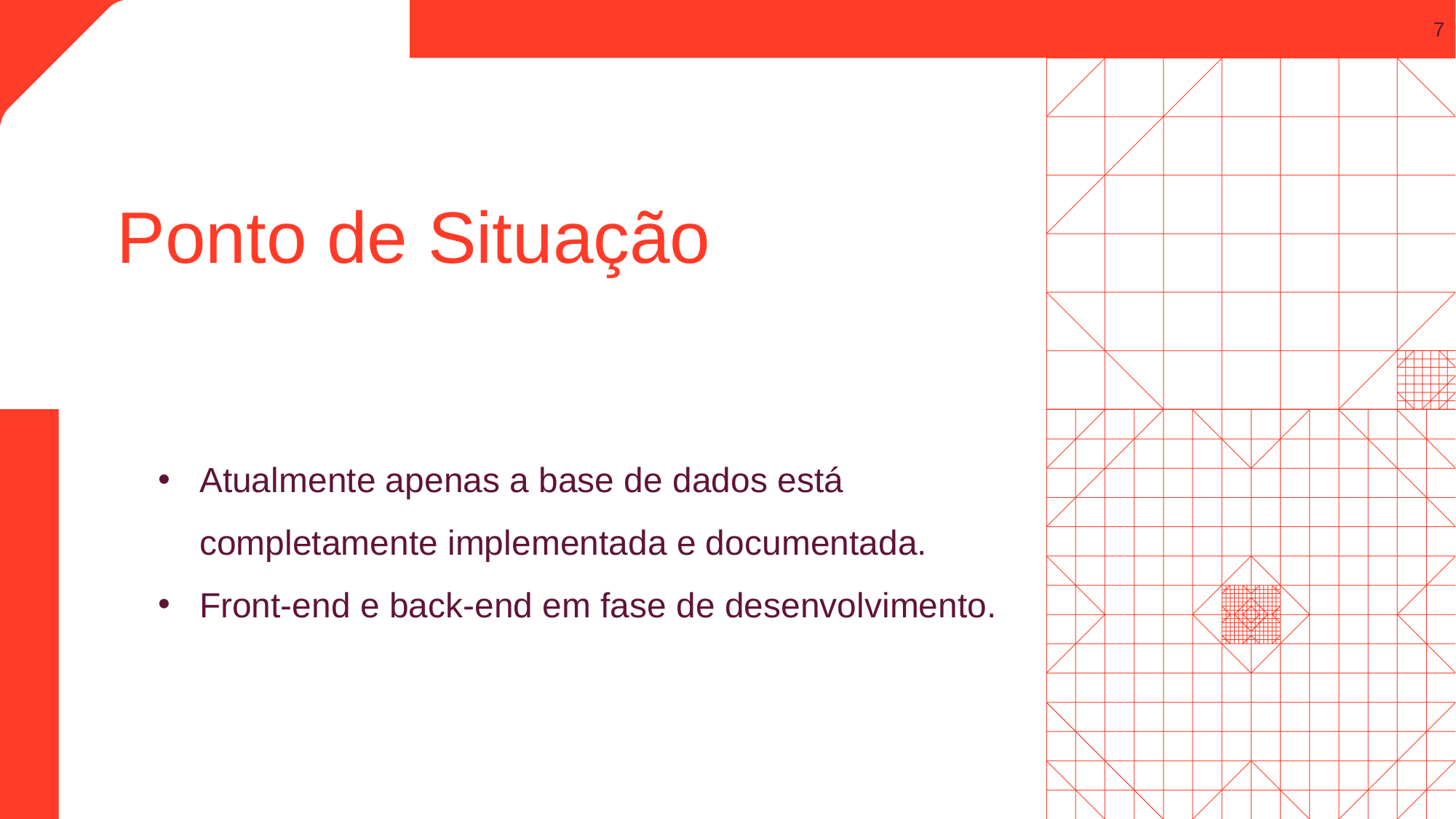

Ponto de Situação
Atualmente apenas a base de dados está completamente implementada e documentada.
Front-end e back-end em fase de desenvolvimento.